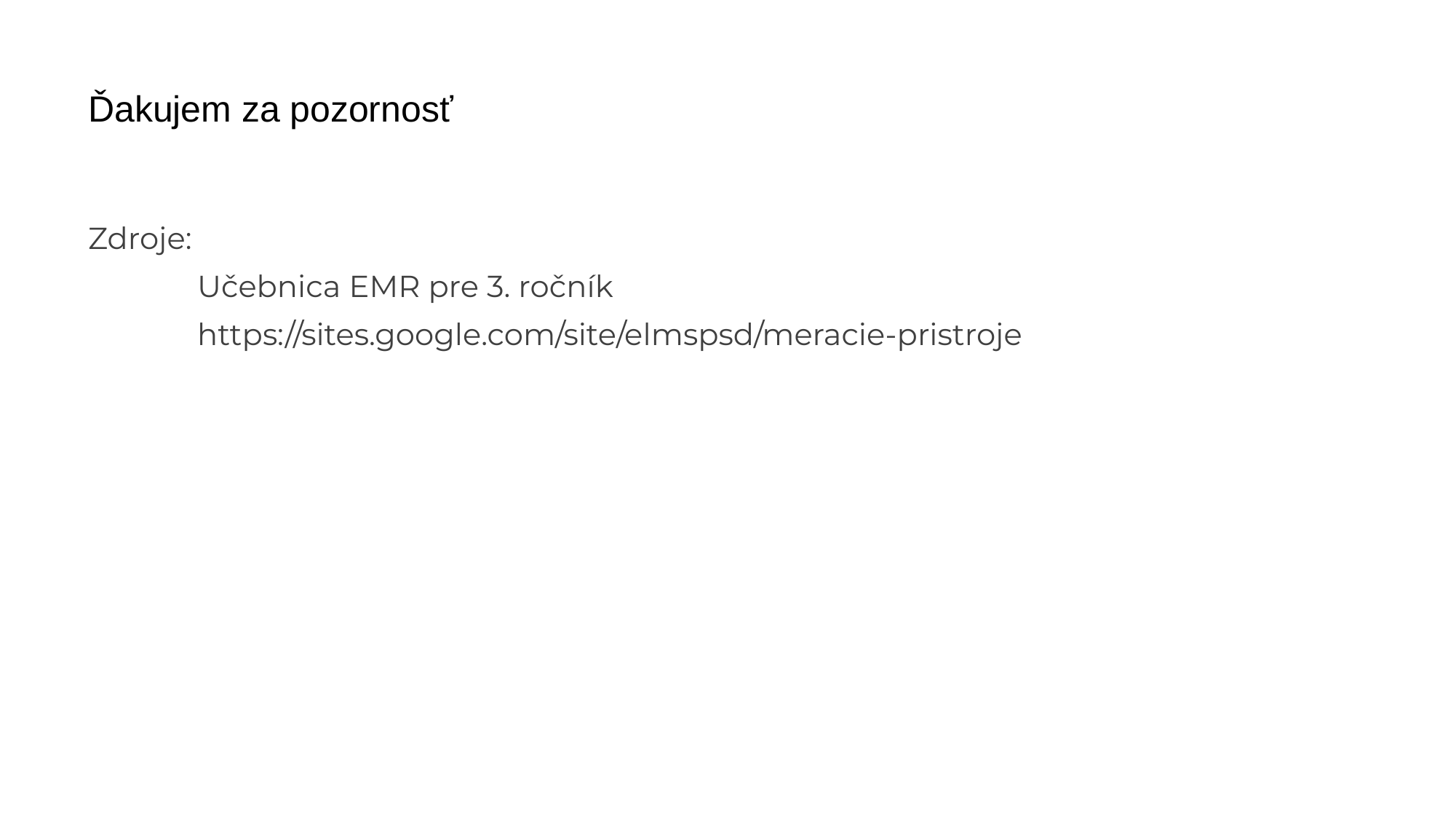

# Ďakujem za pozornosť
Zdroje:
	Učebnica EMR pre 3. ročník
	https://sites.google.com/site/elmspsd/meracie-pristroje